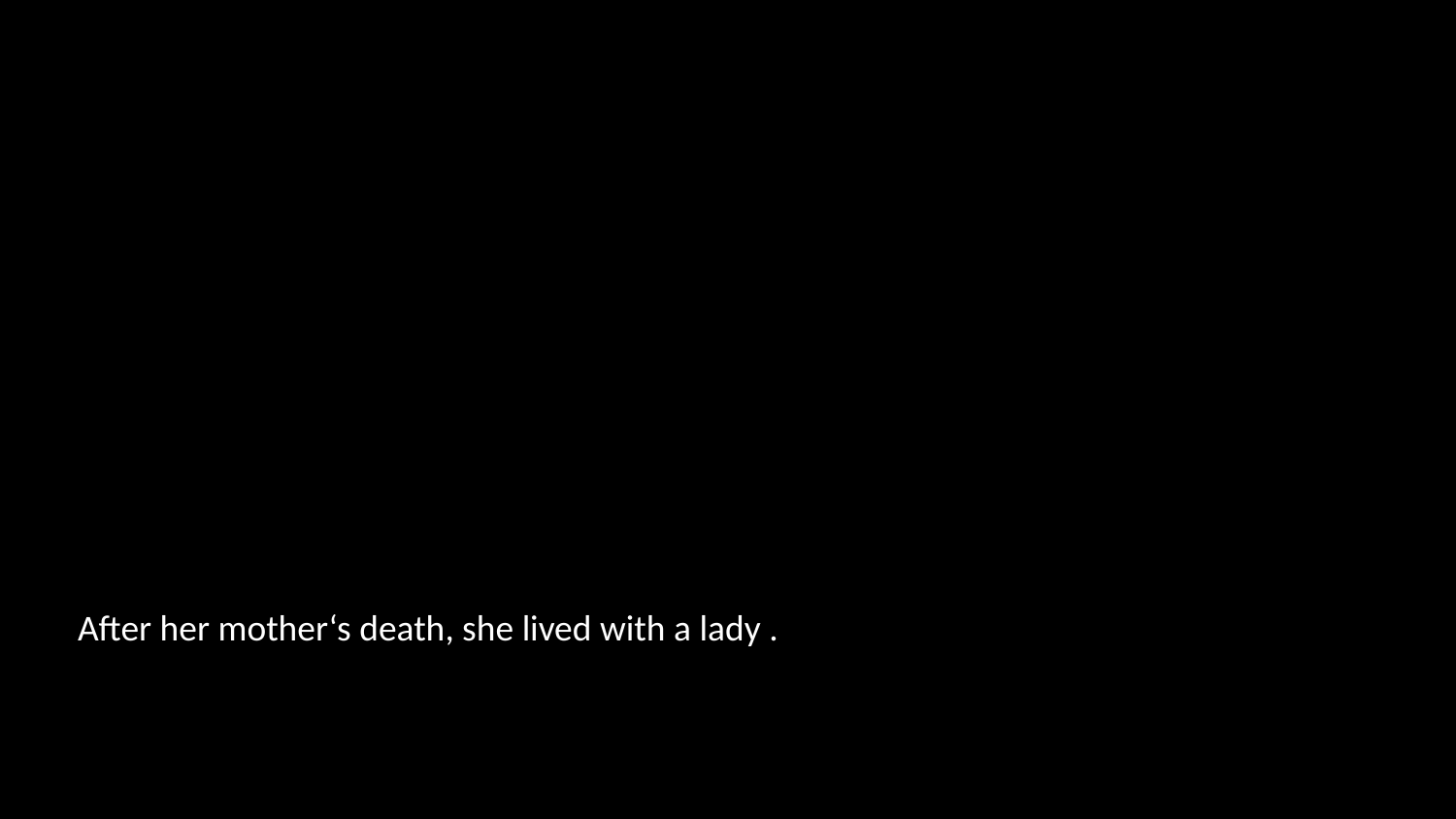

# After her mother‘s death, she lived with a lady .